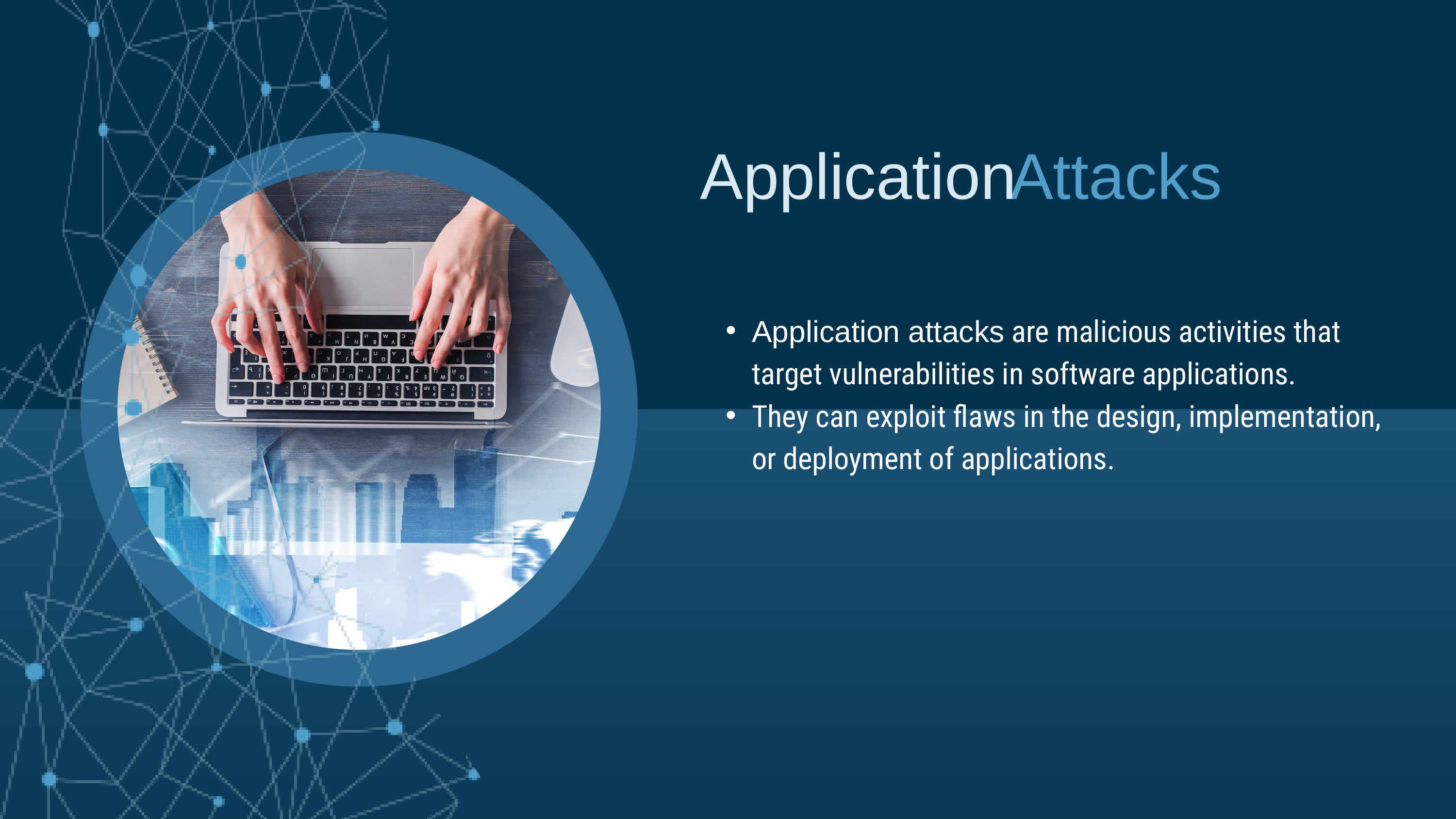

Application
Attacks

Application attacks are malicious activities that target vulnerabilities in software applications.
They can exploit flaws in the design, implementation, or deployment of applications.